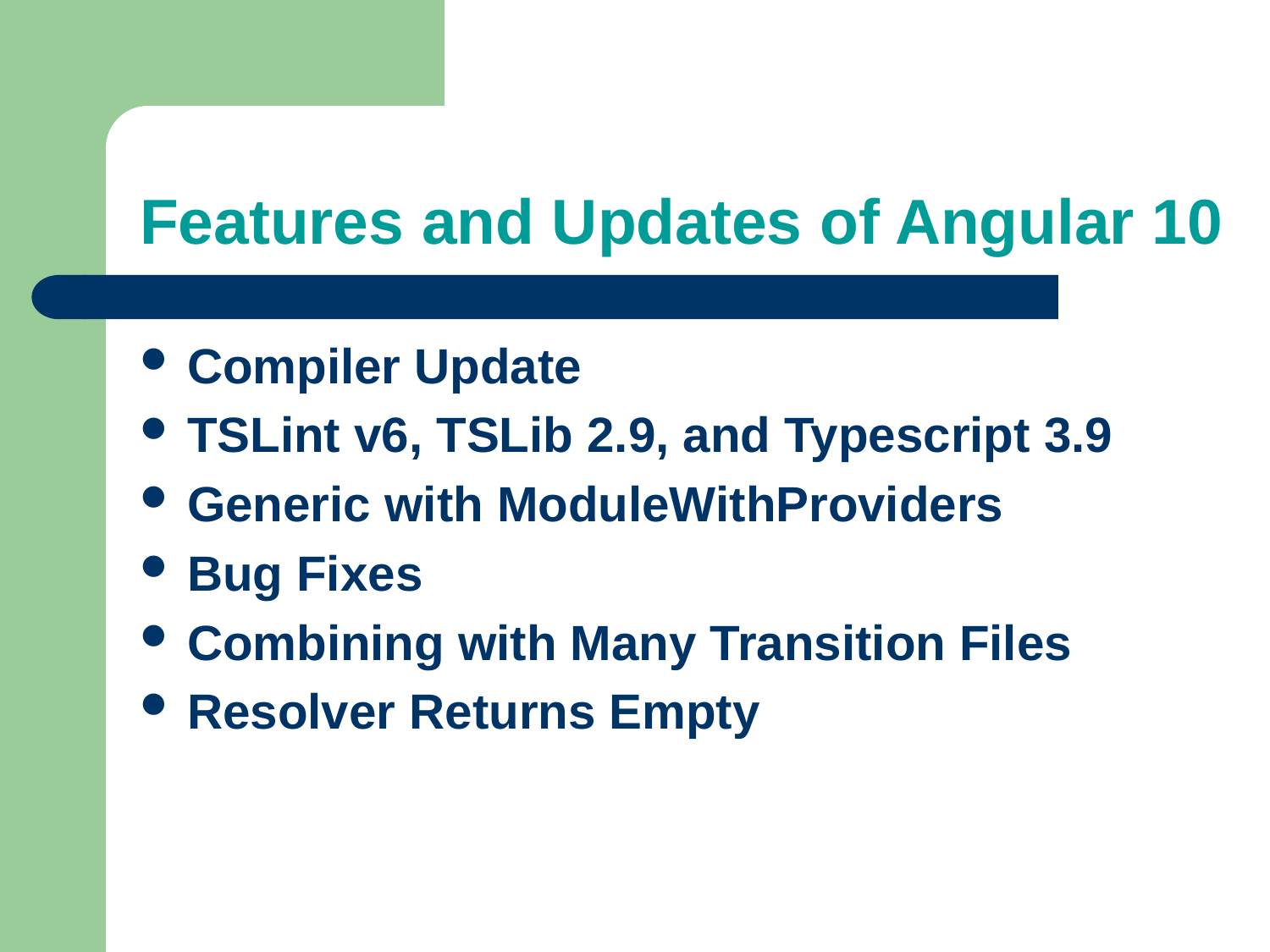

# Features and Updates of Angular 10
Compiler Update
TSLint v6, TSLib 2.9, and Typescript 3.9
Generic with ModuleWithProviders
Bug Fixes
Combining with Many Transition Files
Resolver Returns Empty